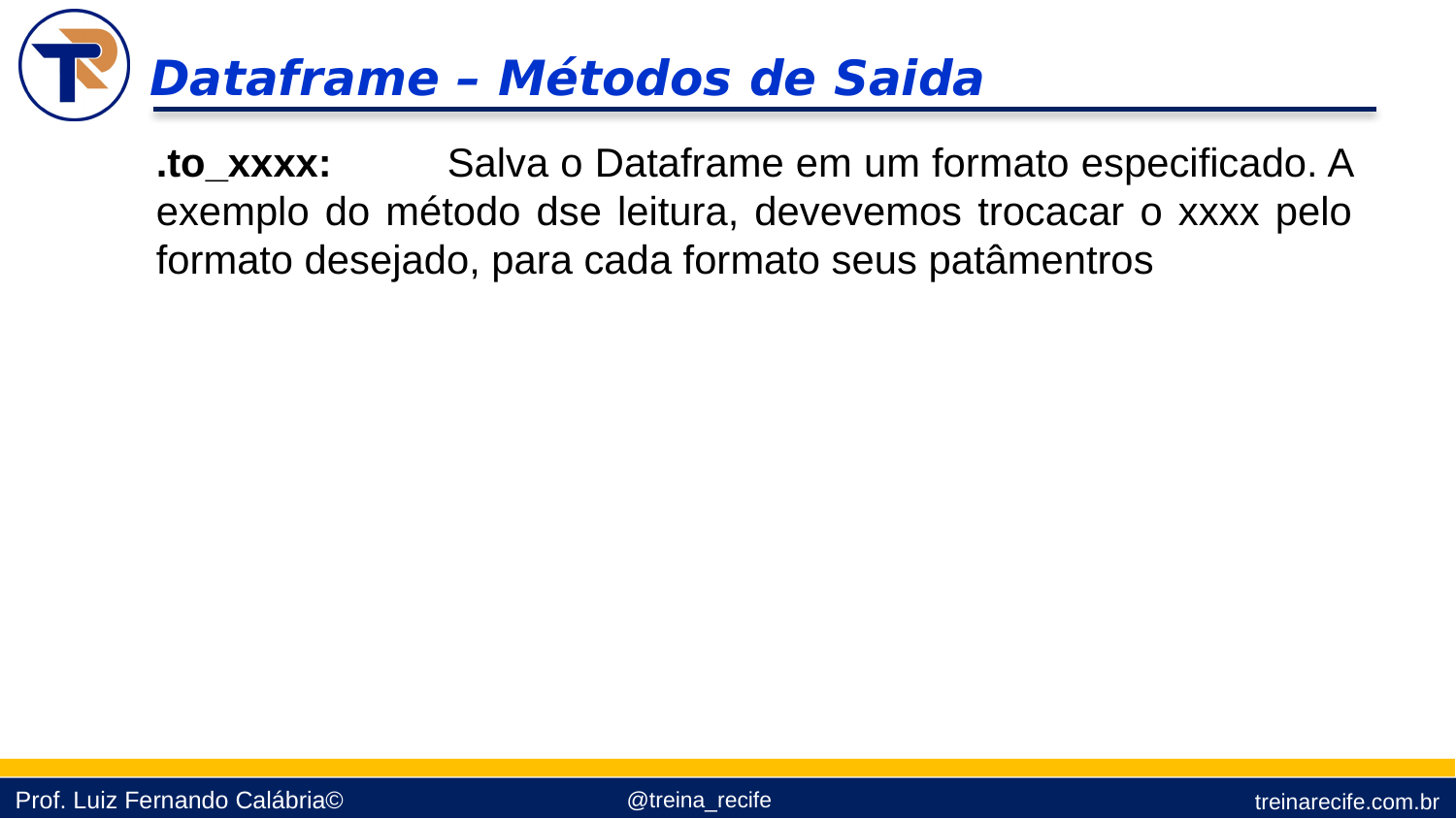

Dataframe – Métodos de Saida
.to_xxxx:	Salva o Dataframe em um formato especificado. A exemplo do método dse leitura, devevemos trocacar o xxxx pelo formato desejado, para cada formato seus patâmentros